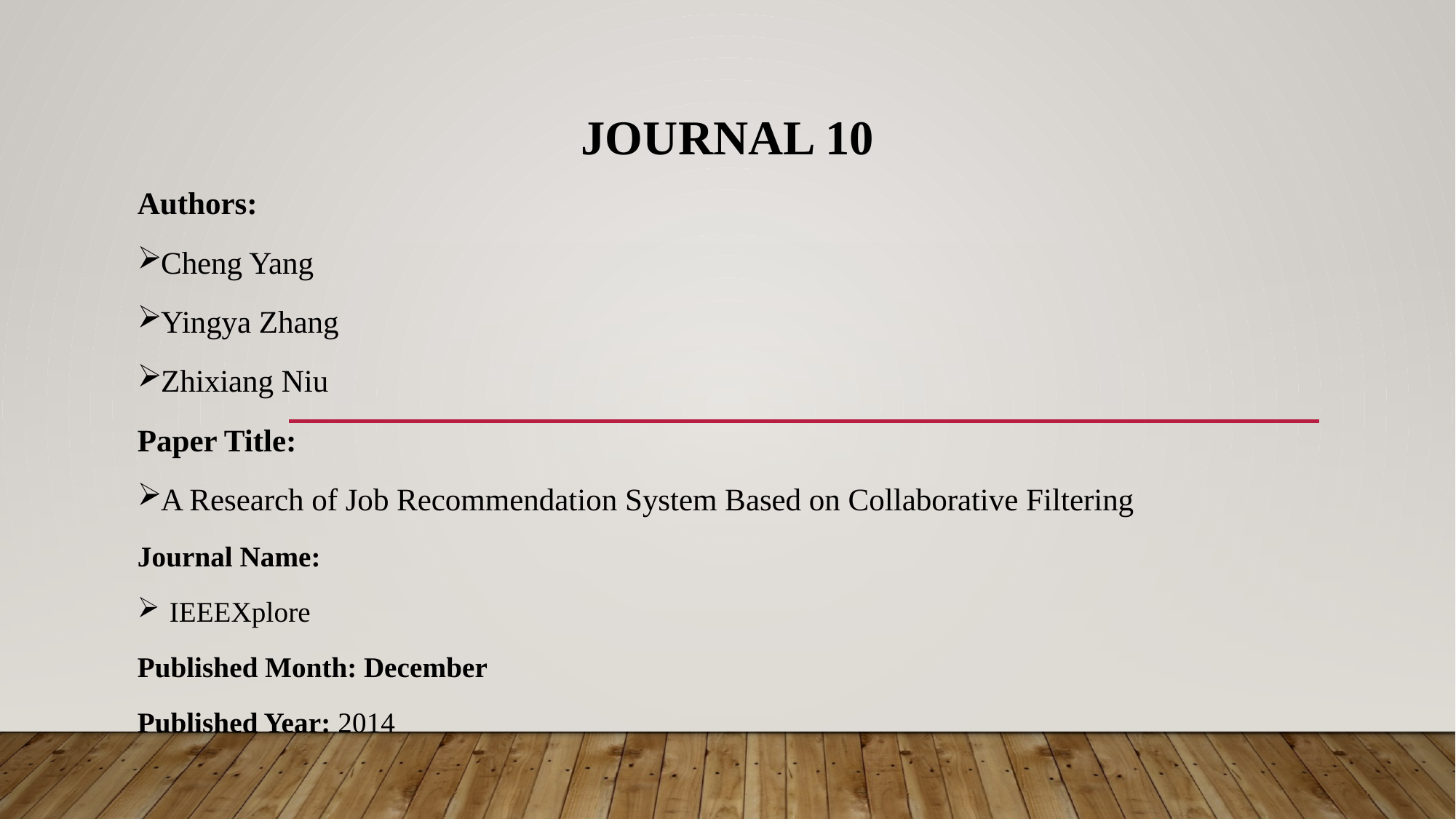

JOURNAL 10
Authors:
Cheng Yang
Yingya Zhang
Zhixiang Niu
Paper Title:
A Research of Job Recommendation System Based on Collaborative Filtering
Journal Name:
IEEEXplore
Published Month: December
Published Year: 2014